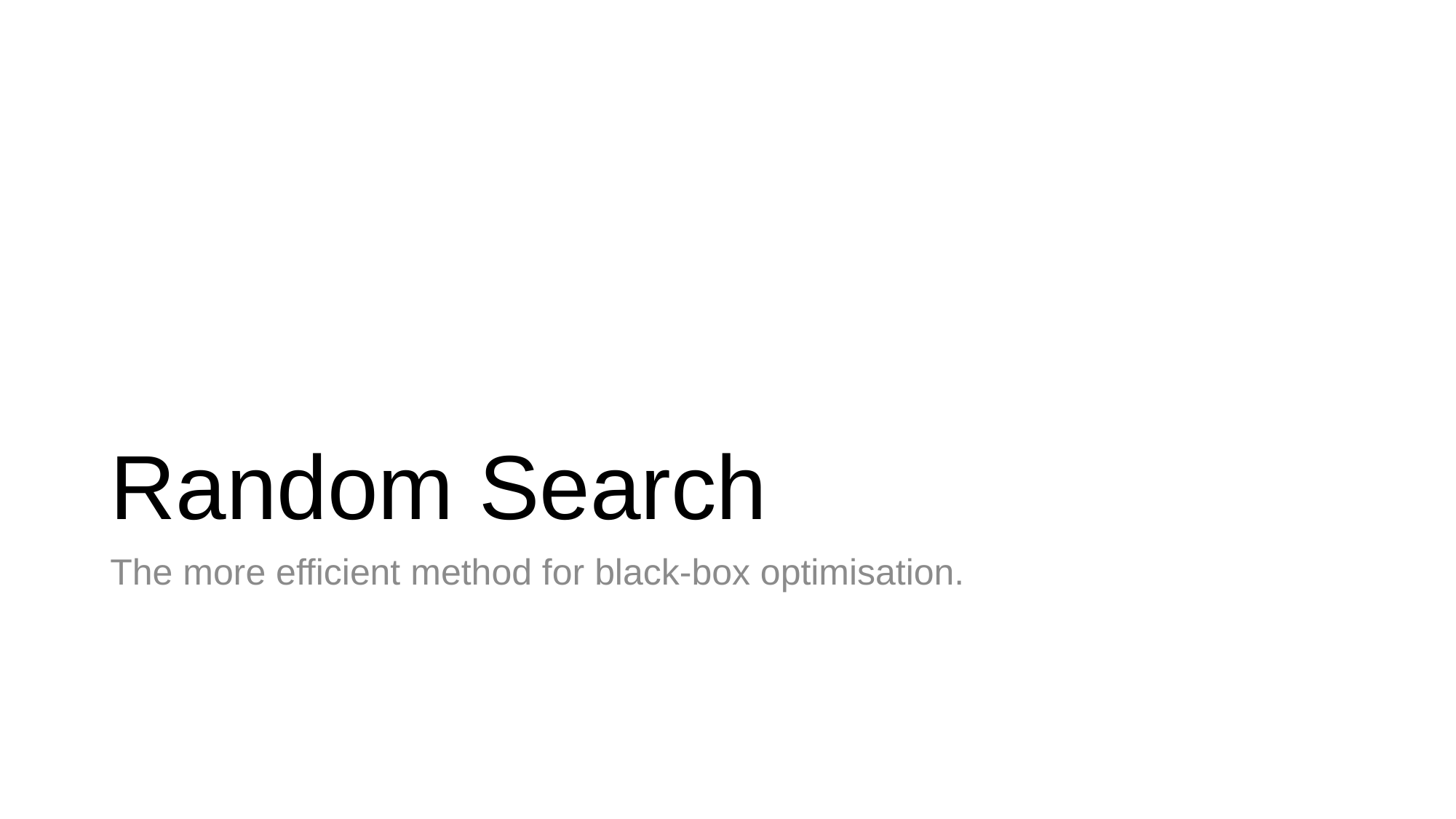

# Random Search
The more efficient method for black-box optimisation.